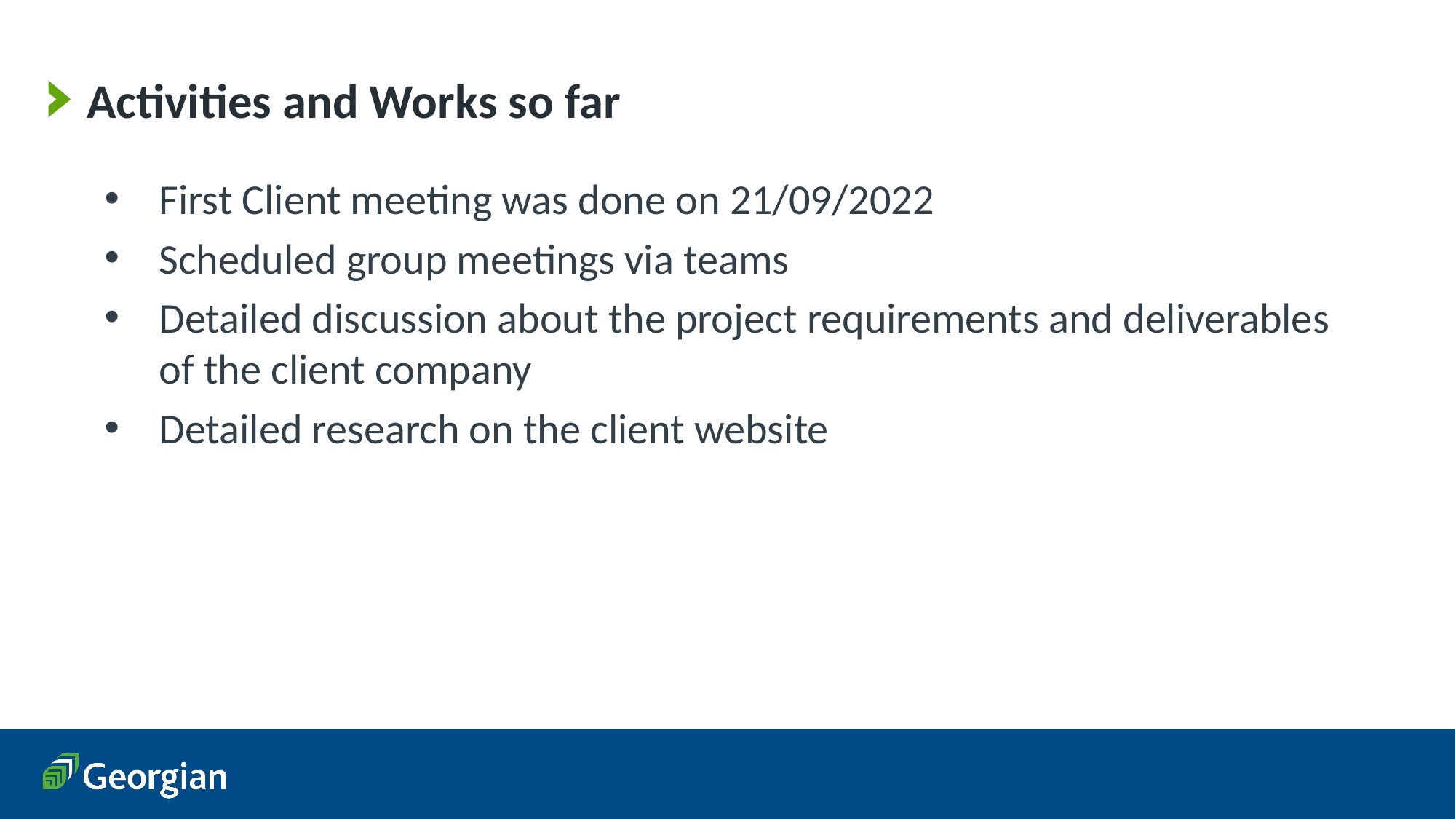

# Activities and Works so far
First Client meeting was done on 21/09/2022
Scheduled group meetings via teams
Detailed discussion about the project requirements and deliverables of the client company
Detailed research on the client website